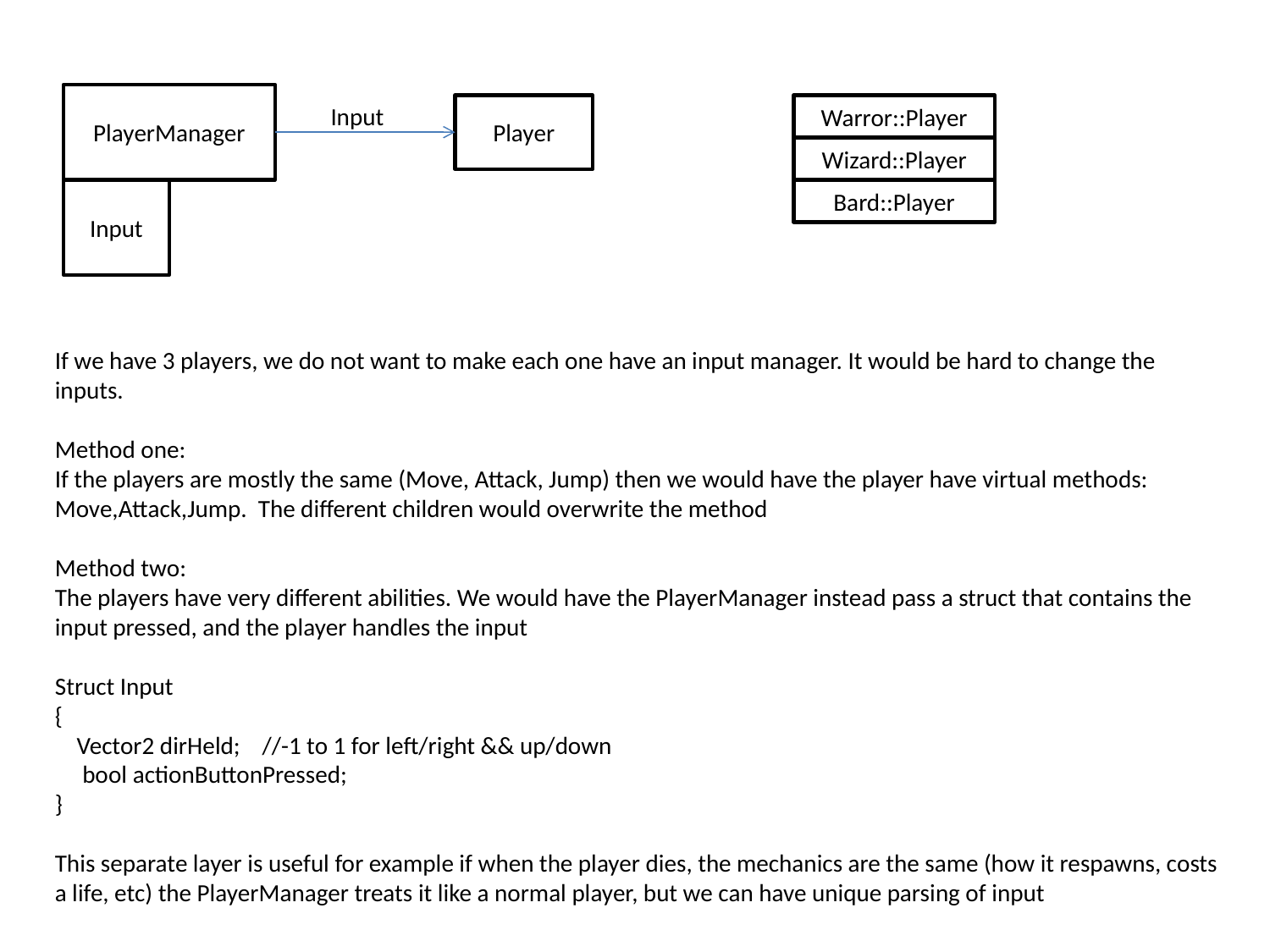

PlayerManager
Input
Player
Warror::Player
Wizard::Player
Input
Bard::Player
If we have 3 players, we do not want to make each one have an input manager. It would be hard to change the inputs.

Method one:
If the players are mostly the same (Move, Attack, Jump) then we would have the player have virtual methods: Move,Attack,Jump.  The different children would overwrite the method

Method two:
The players have very different abilities. We would have the PlayerManager instead pass a struct that contains the input pressed, and the player handles the input

Struct Input
{
    Vector2 dirHeld;    //-1 to 1 for left/right && up/down
     bool actionButtonPressed;
}

This separate layer is useful for example if when the player dies, the mechanics are the same (how it respawns, costs a life, etc) the PlayerManager treats it like a normal player, but we can have unique parsing of input